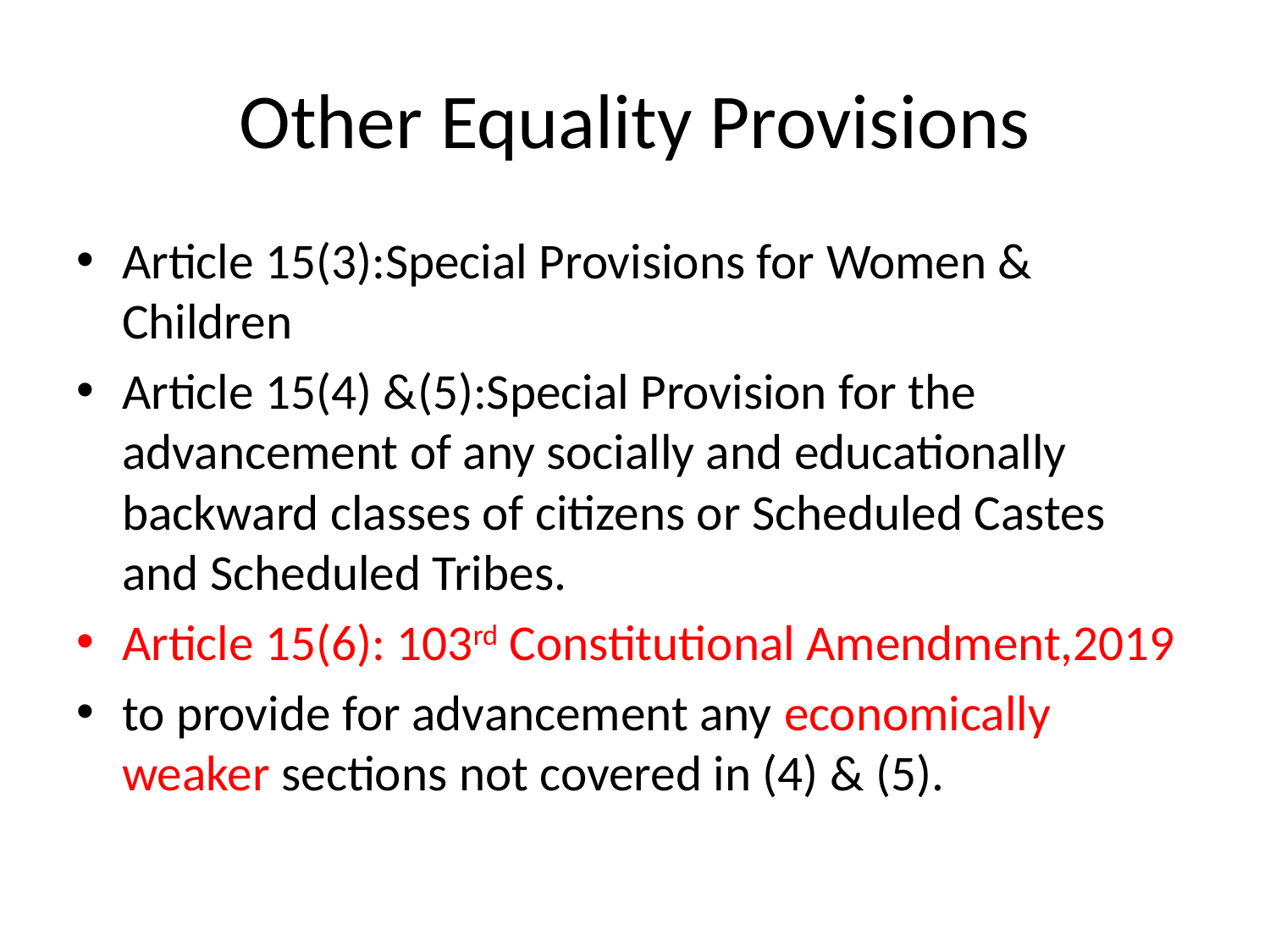

# Other Equality Provisions
Article 15(3):Special Provisions for Women & Children
Article 15(4) &(5):Special Provision for the advancement of any socially and educationally backward classes of citizens or Scheduled Castes and Scheduled Tribes.
Article 15(6): 103rd Constitutional Amendment,2019
to provide for advancement any economically weaker sections not covered in (4) & (5).